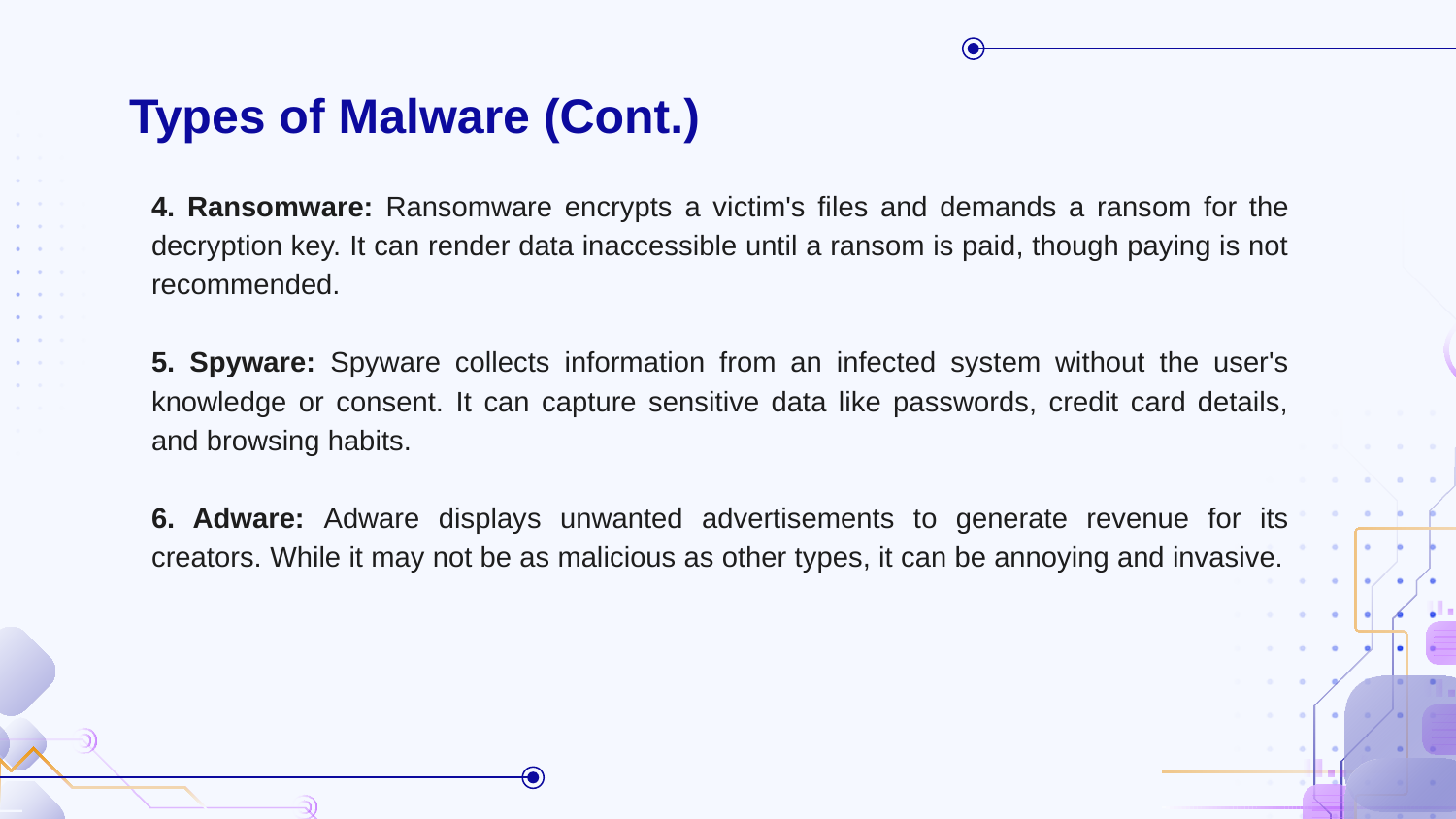

# Types of Malware (Cont.)
4. Ransomware: Ransomware encrypts a victim's files and demands a ransom for the decryption key. It can render data inaccessible until a ransom is paid, though paying is not recommended.

5. Spyware: Spyware collects information from an infected system without the user's knowledge or consent. It can capture sensitive data like passwords, credit card details, and browsing habits.

6. Adware: Adware displays unwanted advertisements to generate revenue for its creators. While it may not be as malicious as other types, it can be annoying and invasive.